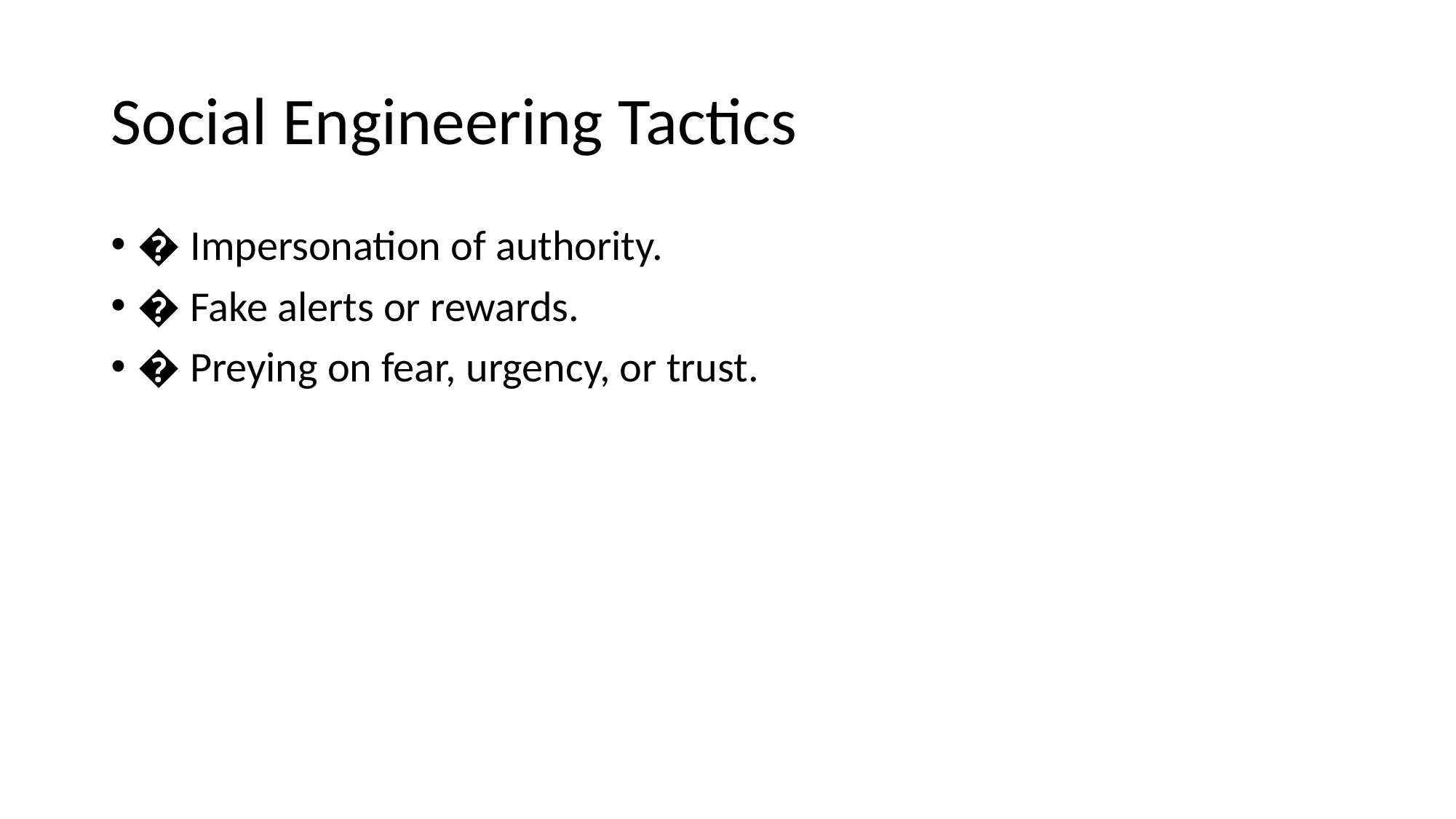

# Social Engineering Tactics
� Impersonation of authority.
� Fake alerts or rewards.
� Preying on fear, urgency, or trust.